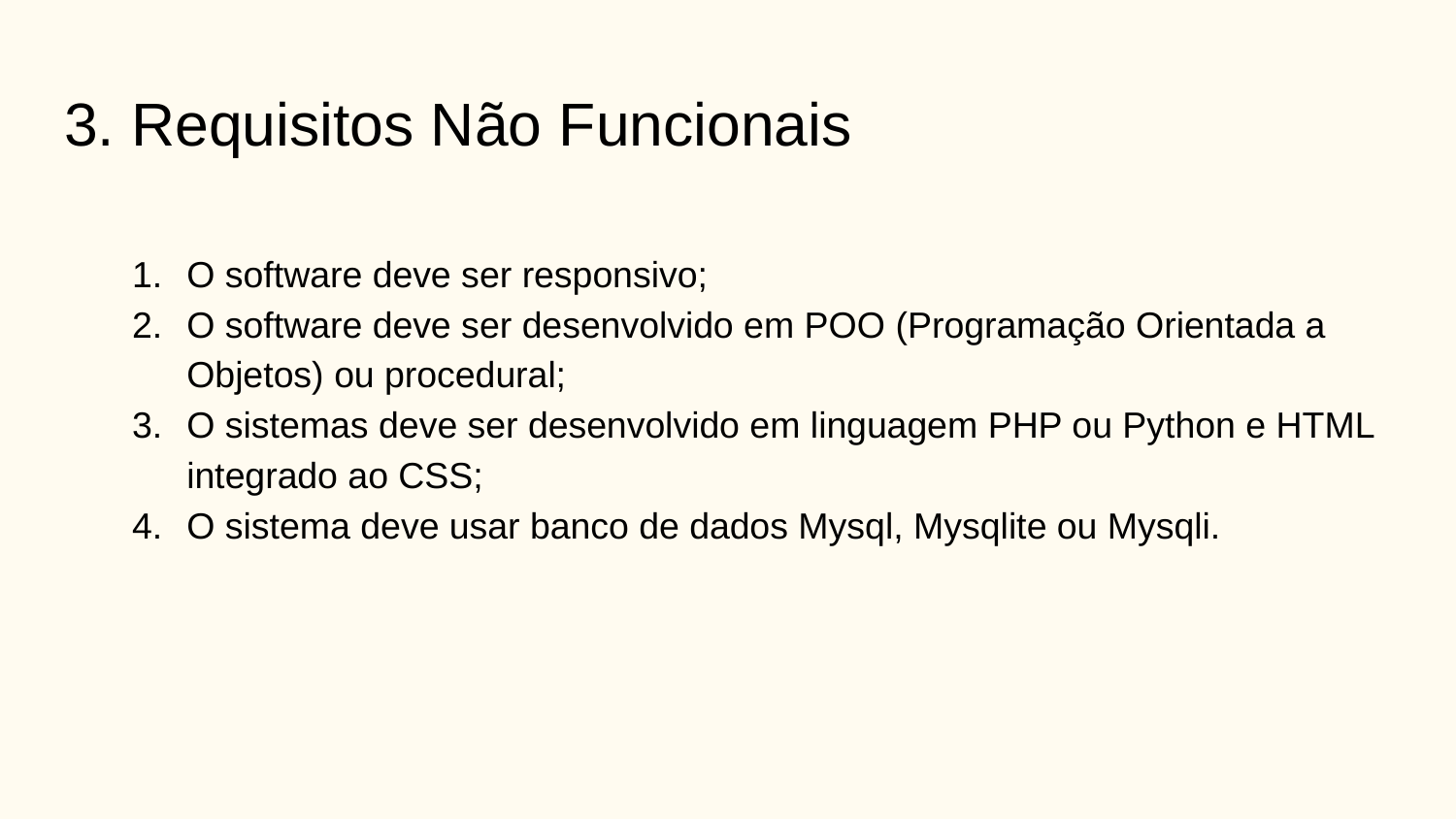

# 3. Requisitos Não Funcionais

O software deve ser responsivo;
O software deve ser desenvolvido em POO (Programação Orientada a Objetos) ou procedural;
O sistemas deve ser desenvolvido em linguagem PHP ou Python e HTML integrado ao CSS;
O sistema deve usar banco de dados Mysql, Mysqlite ou Mysqli.